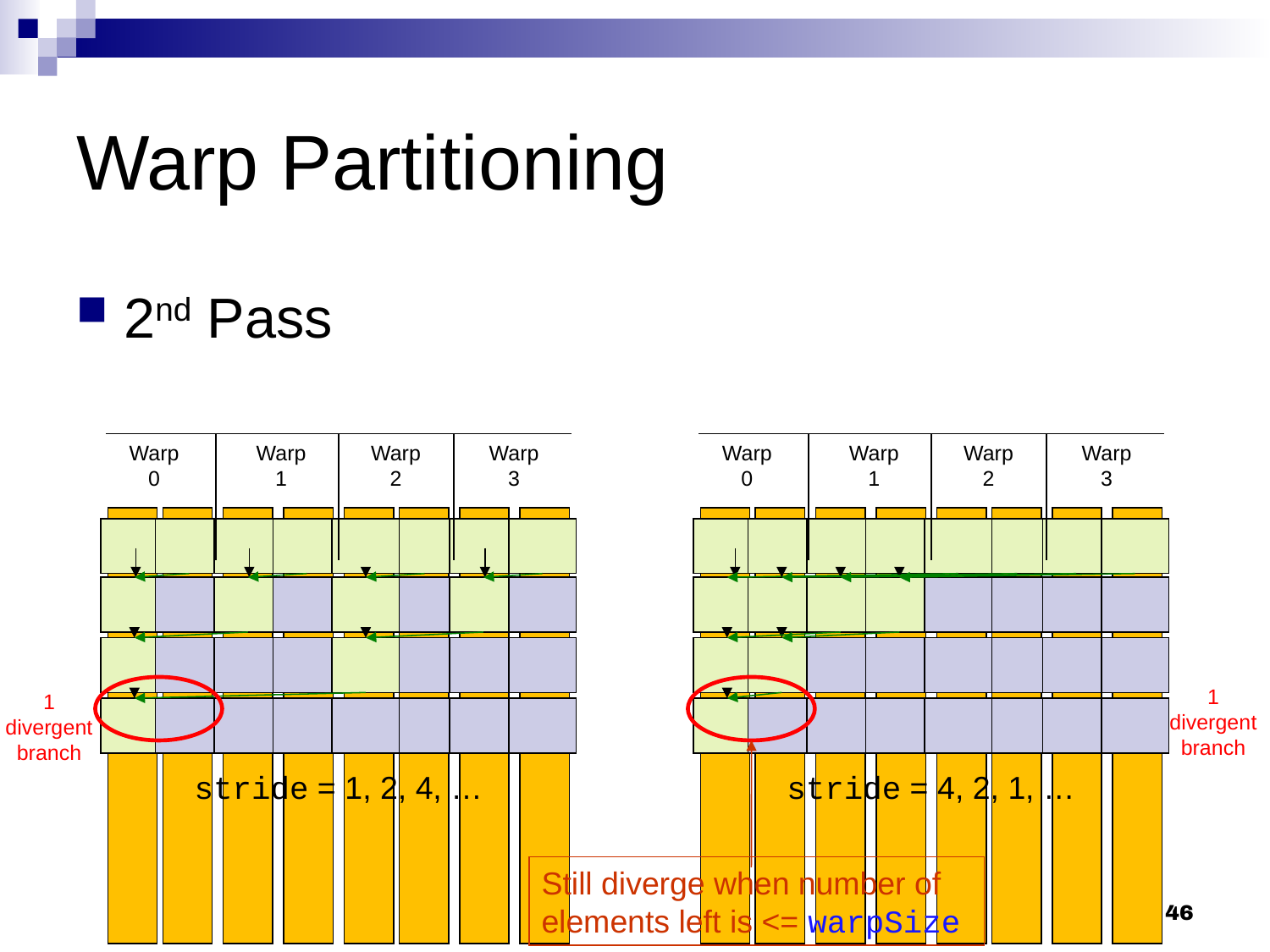

# Warp Partitioning
2nd Pass
Warp
0
Warp
1
Warp
2
Warp
3
Warp
0
Warp
1
Warp
2
Warp
3

1
divergent
branch
1
divergent
branch

stride = 1, 2, 4, …
stride = 4, 2, 1, …
Still diverge when number of elements left is <= warpSize
46